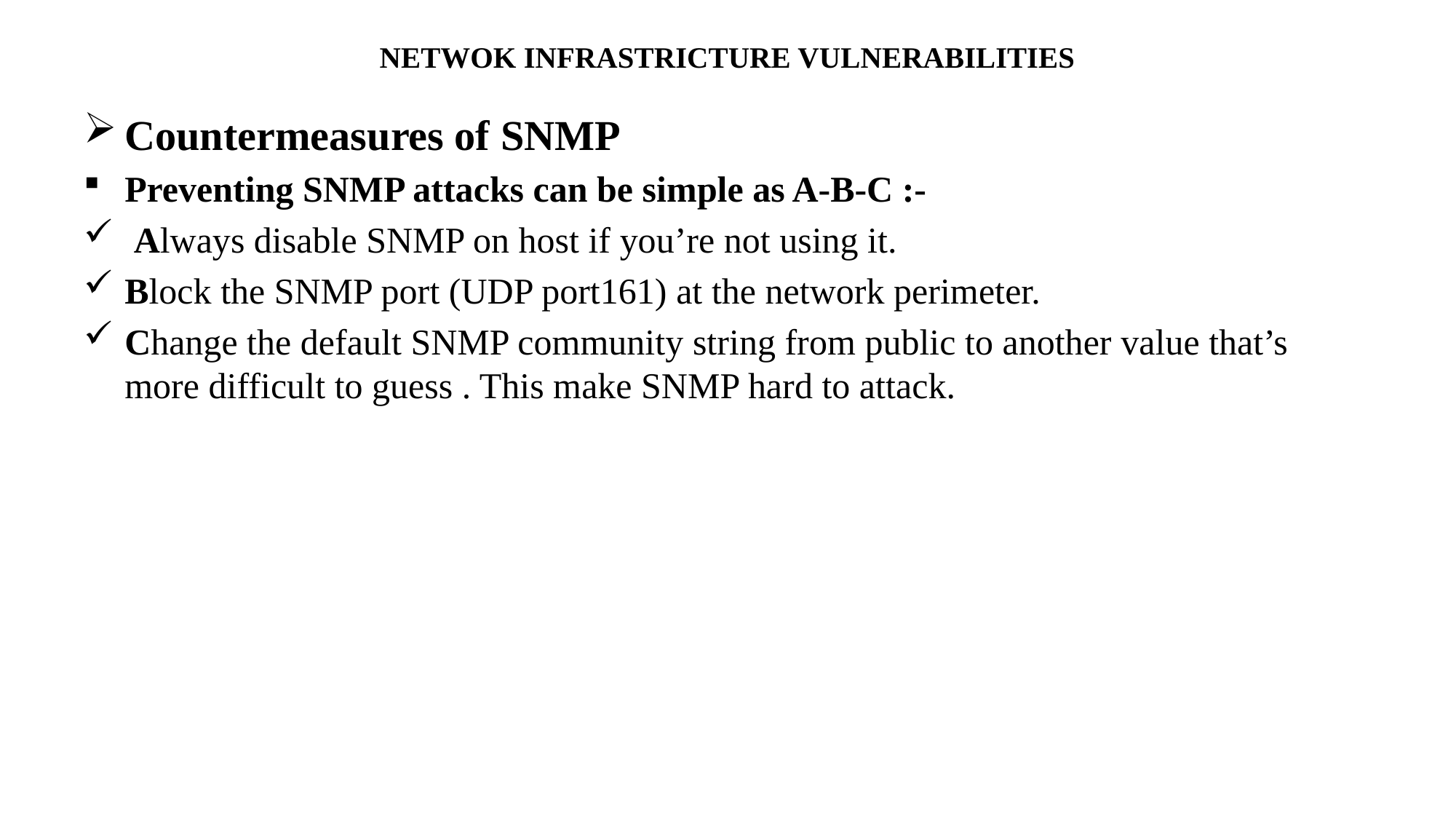

# NETWOK INFRASTRICTURE VULNERABILITIES
Countermeasures of SNMP
Preventing SNMP attacks can be simple as A-B-C :-
 Always disable SNMP on host if you’re not using it.
Block the SNMP port (UDP port161) at the network perimeter.
Change the default SNMP community string from public to another value that’s more difficult to guess . This make SNMP hard to attack.